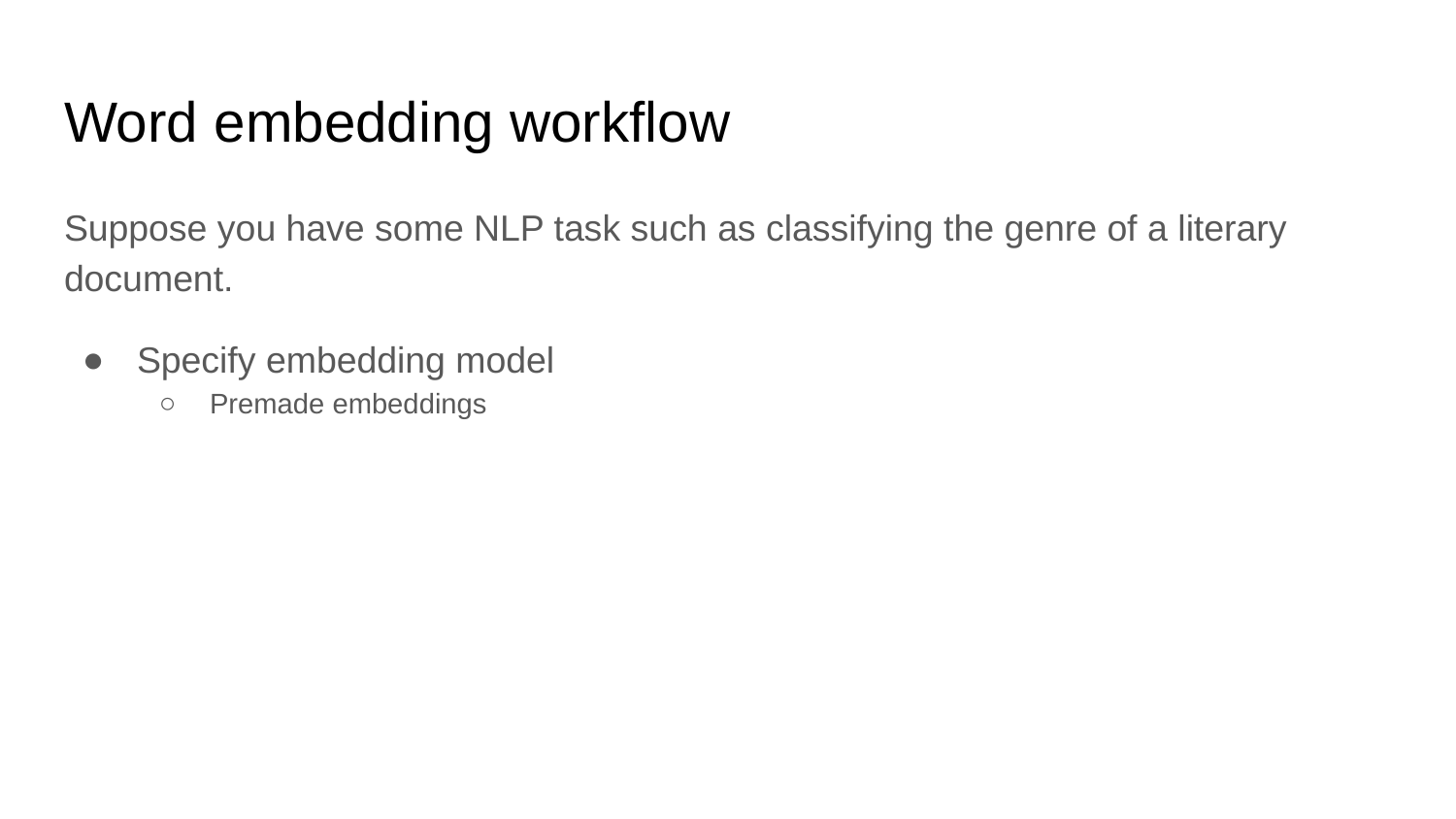

# Word embedding workflow
Suppose you have some NLP task such as classifying the genre of a literary document.
Specify embedding model
Premade embeddings